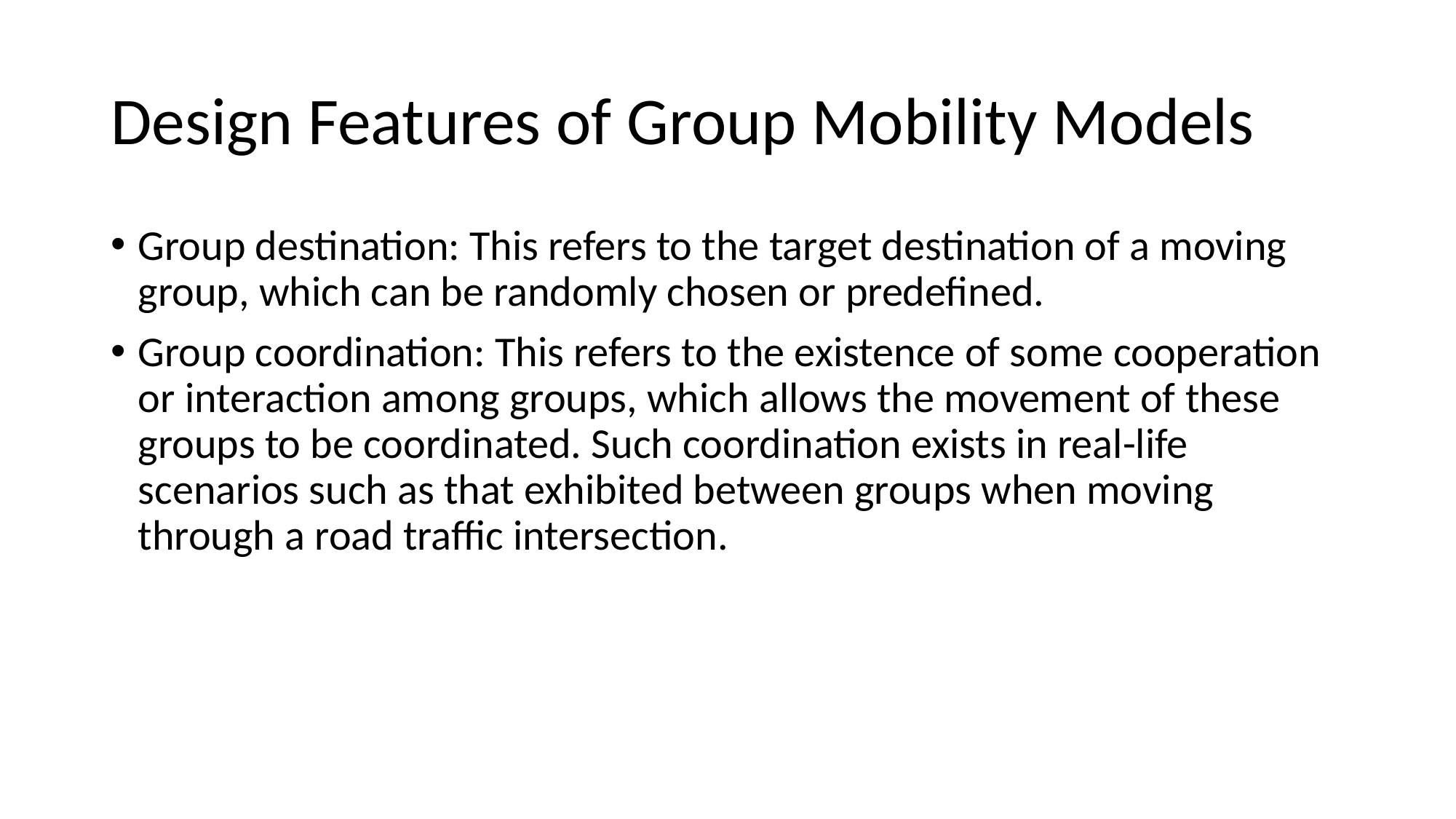

# Design Features of Group Mobility Models
Group destination: This refers to the target destination of a moving group, which can be randomly chosen or predefined.
Group coordination: This refers to the existence of some cooperation or interaction among groups, which allows the movement of these groups to be coordinated. Such coordination exists in real-life scenarios such as that exhibited between groups when moving through a road traffic intersection.